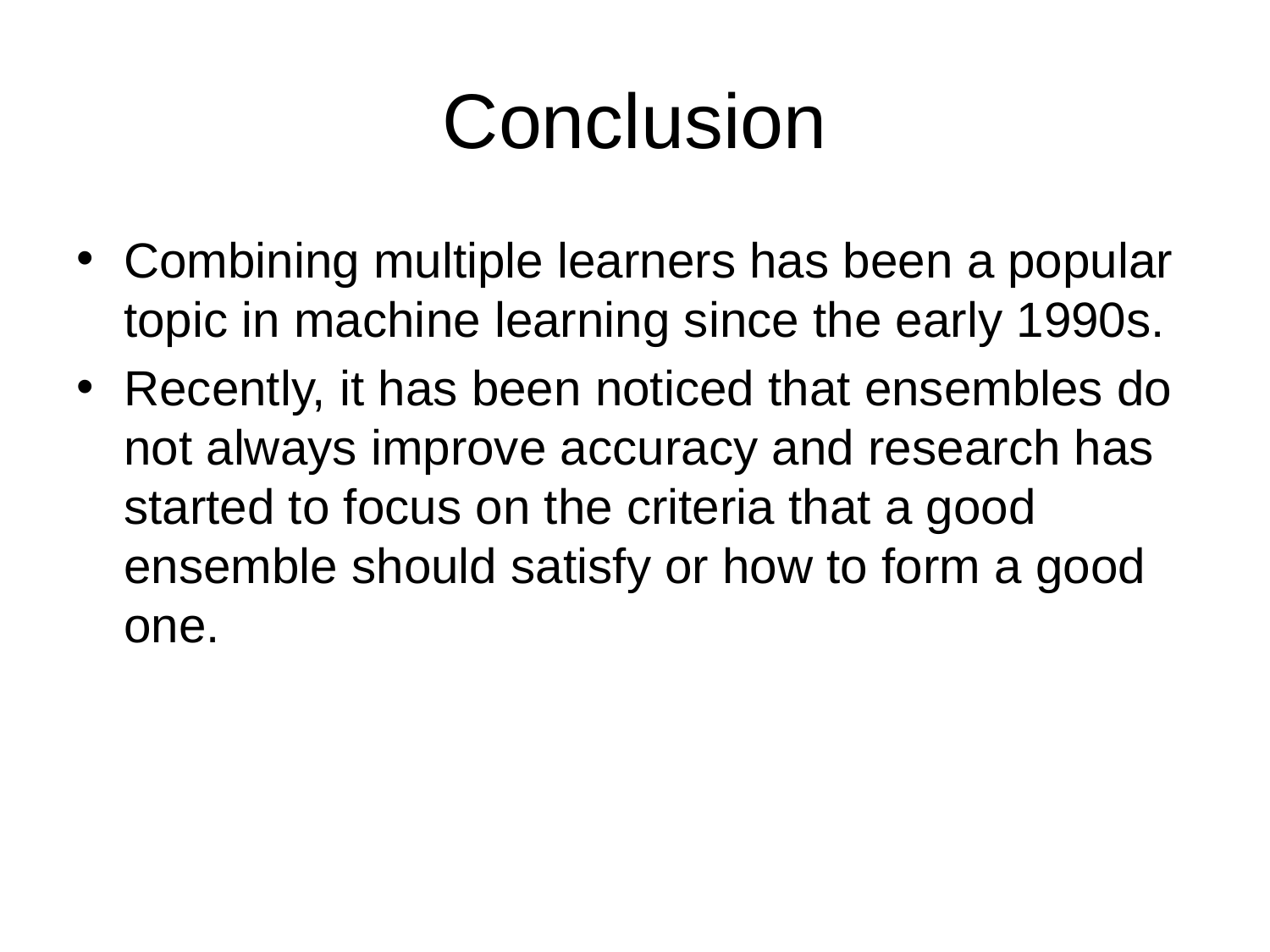

# Conclusion
Combining multiple learners has been a popular topic in machine learning since the early 1990s.
Recently, it has been noticed that ensembles do not always improve accuracy and research has started to focus on the criteria that a good ensemble should satisfy or how to form a good one.